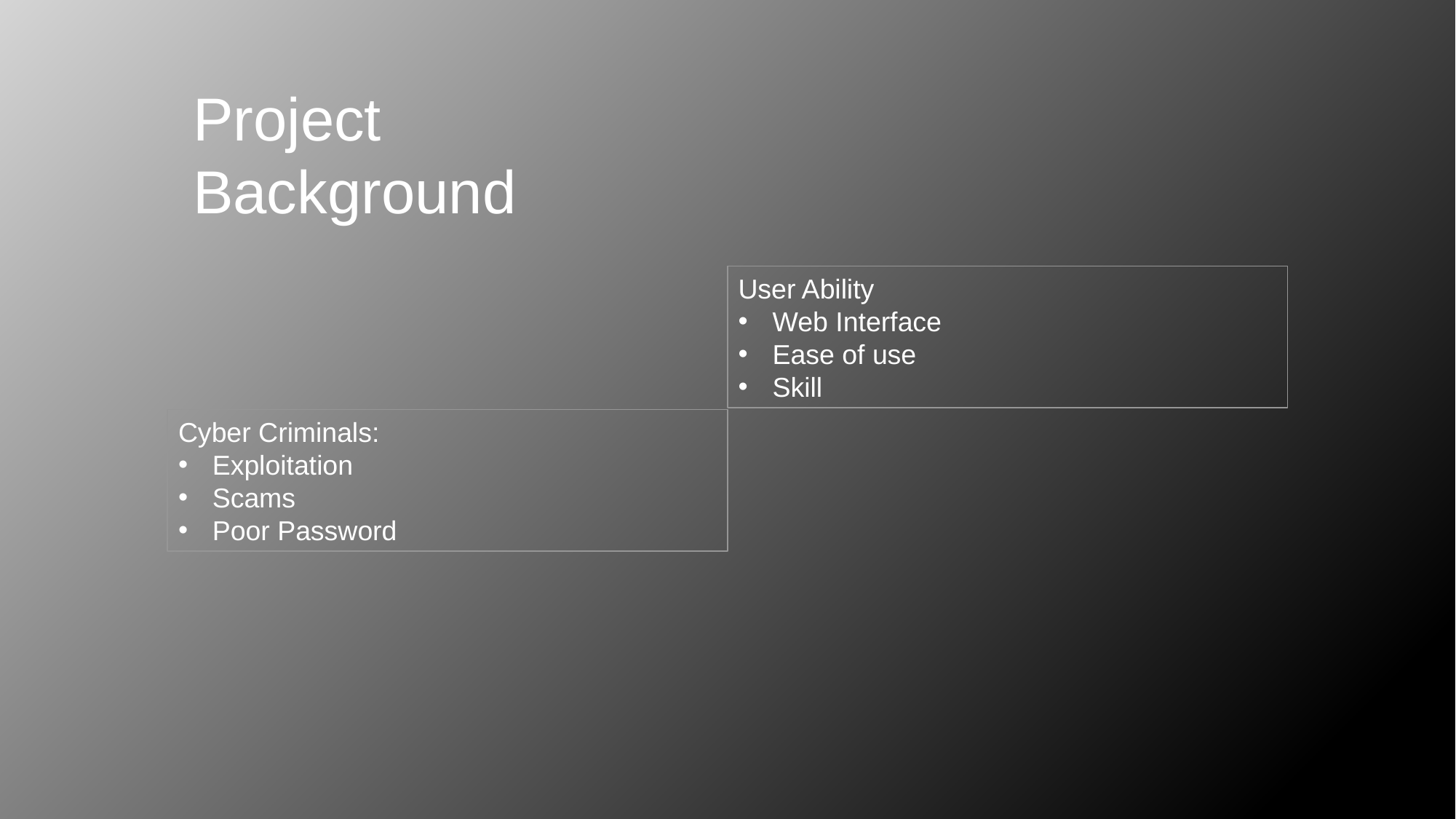

Project Background
User Ability
Web Interface
Ease of use
Skill
Cyber Criminals:
Exploitation
Scams
Poor Password